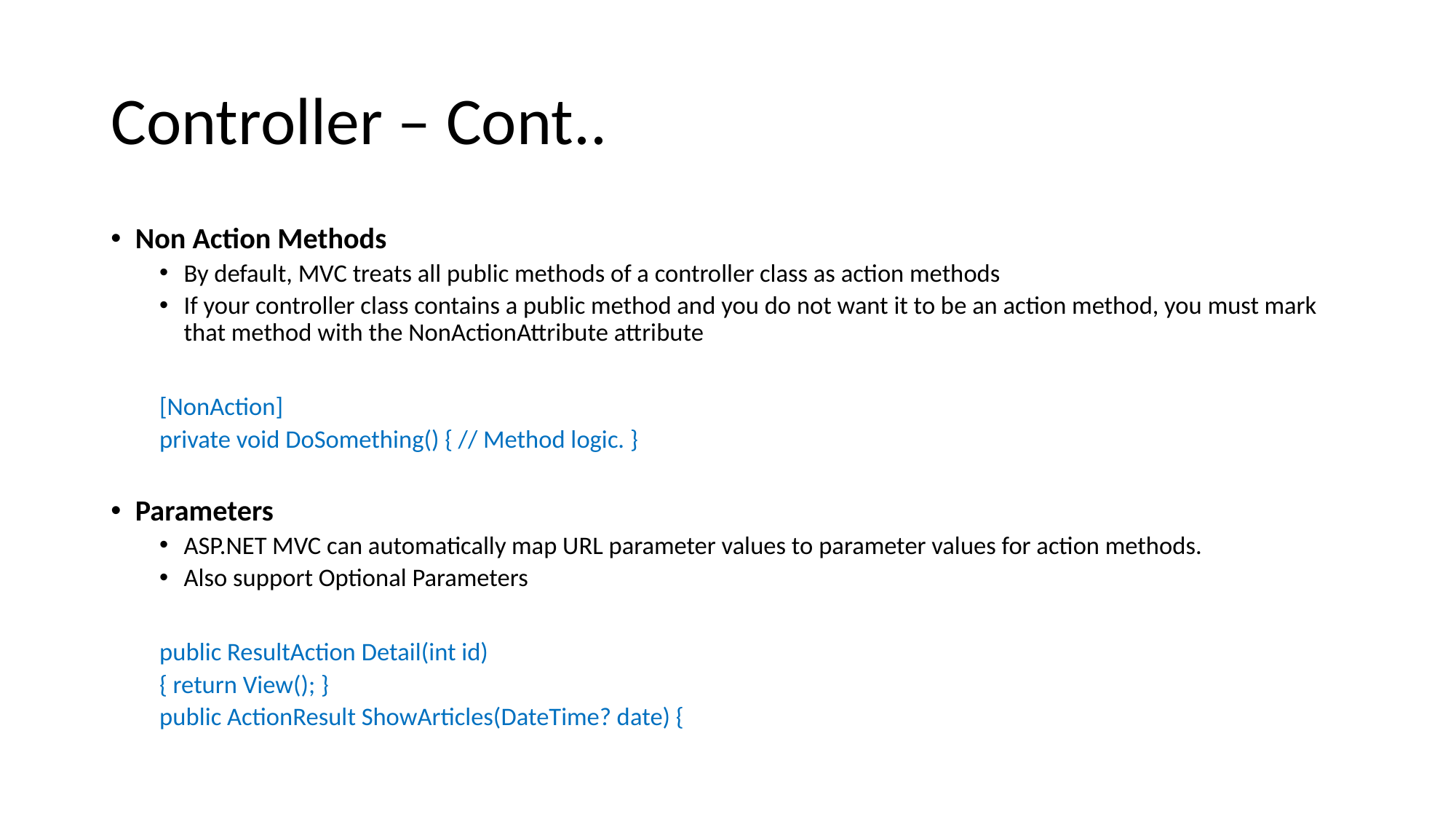

# Controller – Cont..
Non Action Methods
By default, MVC treats all public methods of a controller class as action methods
If your controller class contains a public method and you do not want it to be an action method, you must mark that method with the NonActionAttribute attribute

[NonAction]
private void DoSomething() { // Method logic. }

Parameters
ASP.NET MVC can automatically map URL parameter values to parameter values for action methods.
Also support Optional Parameters

public ResultAction Detail(int id)
{ return View(); }
public ActionResult ShowArticles(DateTime? date) {